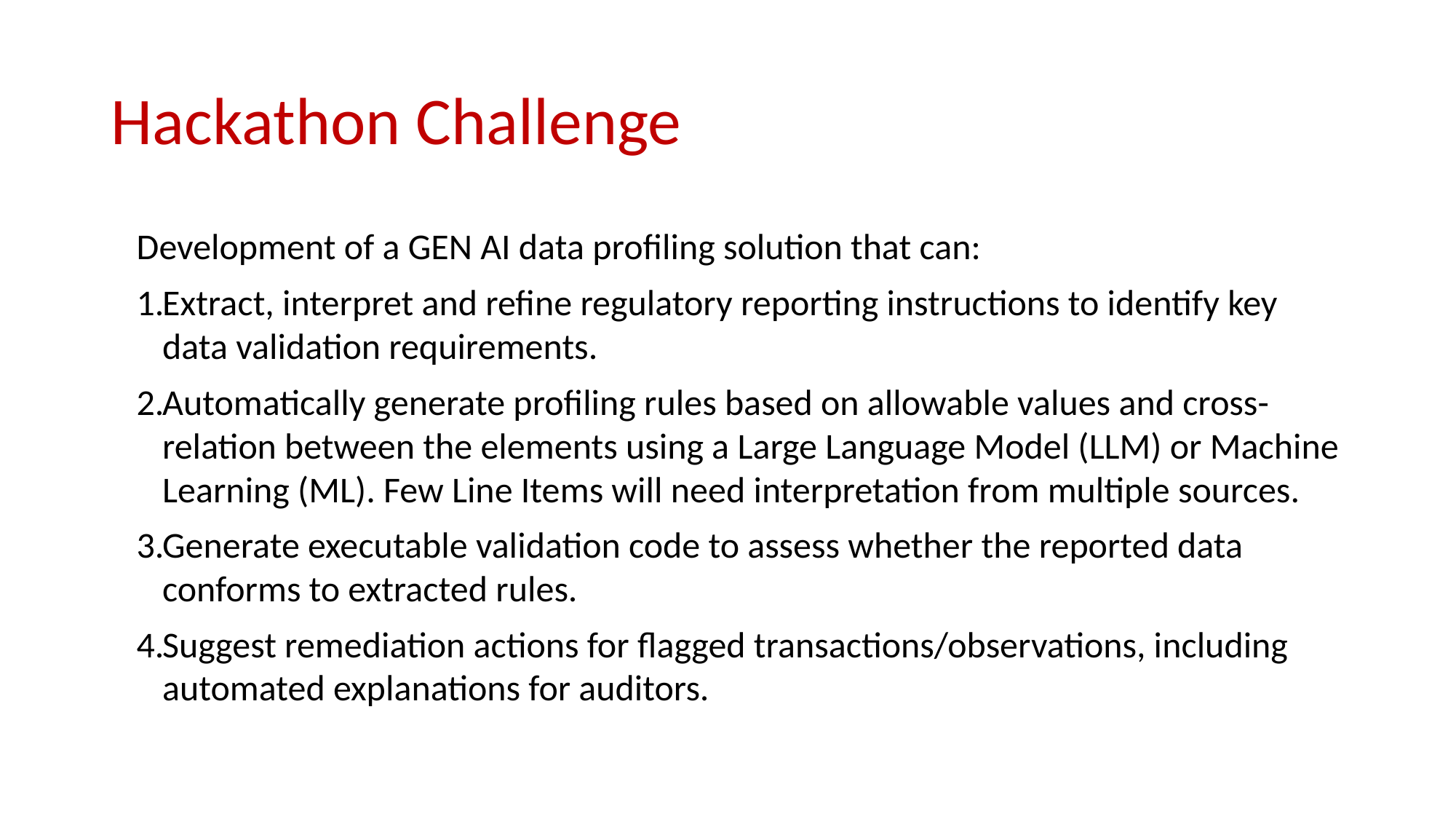

# Hackathon Challenge
Development of a GEN AI data profiling solution that can:
Extract, interpret and refine regulatory reporting instructions to identify key data validation requirements.
Automatically generate profiling rules based on allowable values and cross-relation between the elements using a Large Language Model (LLM) or Machine Learning (ML). Few Line Items will need interpretation from multiple sources.
Generate executable validation code to assess whether the reported data conforms to extracted rules.
Suggest remediation actions for flagged transactions/observations, including automated explanations for auditors.